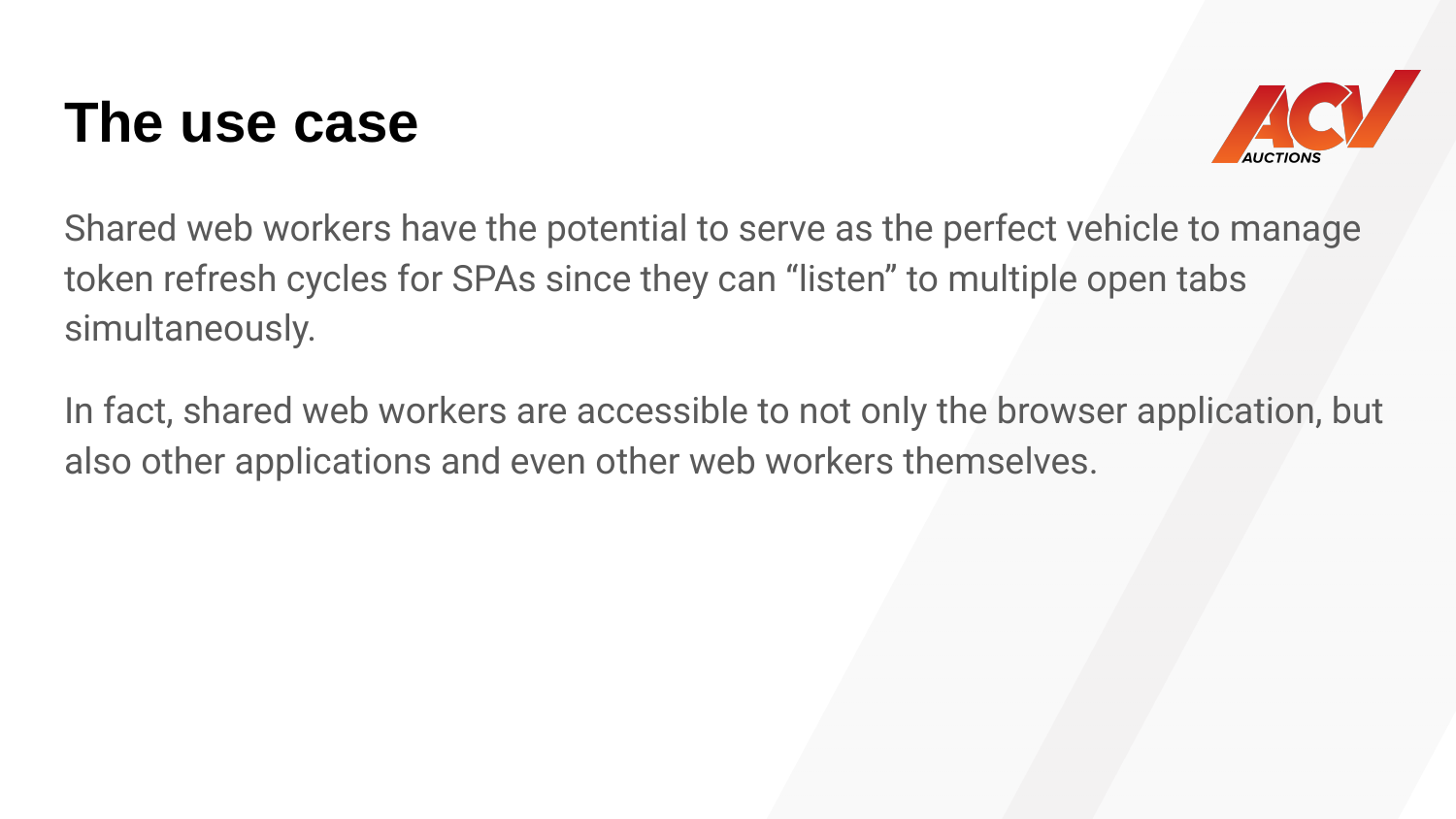

# The use case
Shared web workers have the potential to serve as the perfect vehicle to manage token refresh cycles for SPAs since they can “listen” to multiple open tabs simultaneously.
In fact, shared web workers are accessible to not only the browser application, but also other applications and even other web workers themselves.